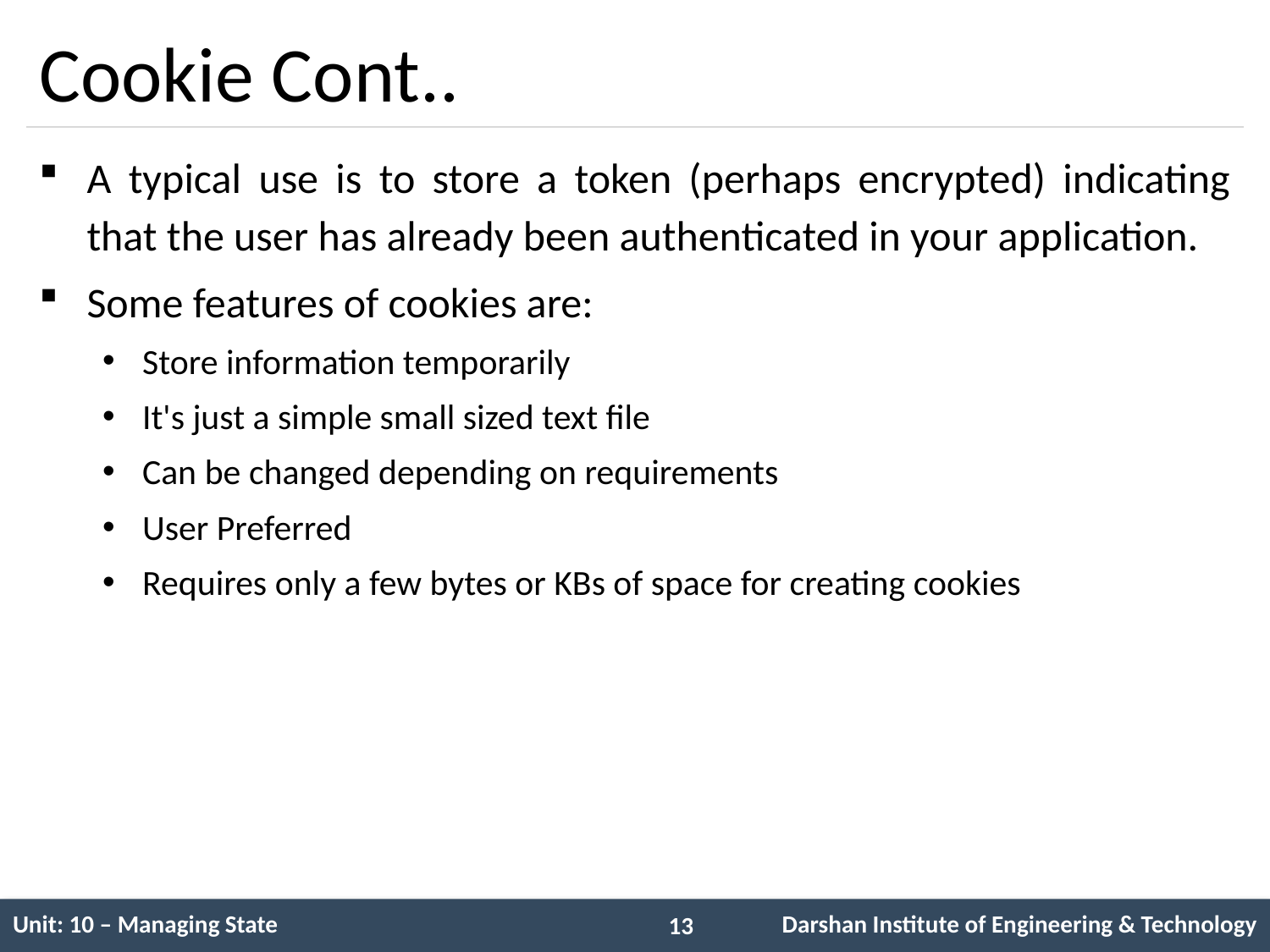

# Cookie Cont..
A typical use is to store a token (perhaps encrypted) indicating that the user has already been authenticated in your application.
Some features of cookies are:
Store information temporarily
It's just a simple small sized text file
Can be changed depending on requirements
User Preferred
Requires only a few bytes or KBs of space for creating cookies